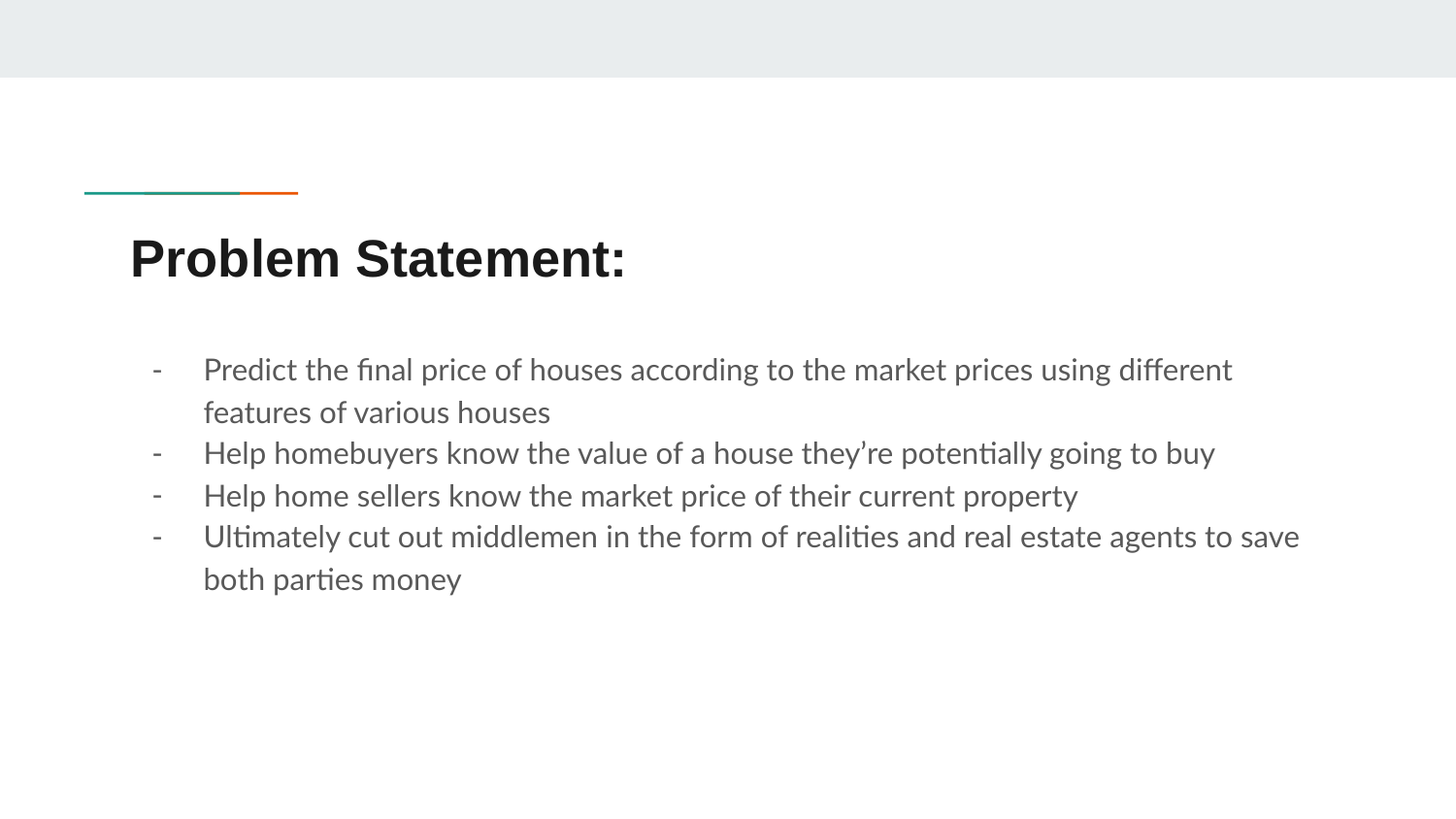

# Problem Statement:
Predict the final price of houses according to the market prices using different features of various houses
Help homebuyers know the value of a house they’re potentially going to buy
Help home sellers know the market price of their current property
Ultimately cut out middlemen in the form of realities and real estate agents to save both parties money